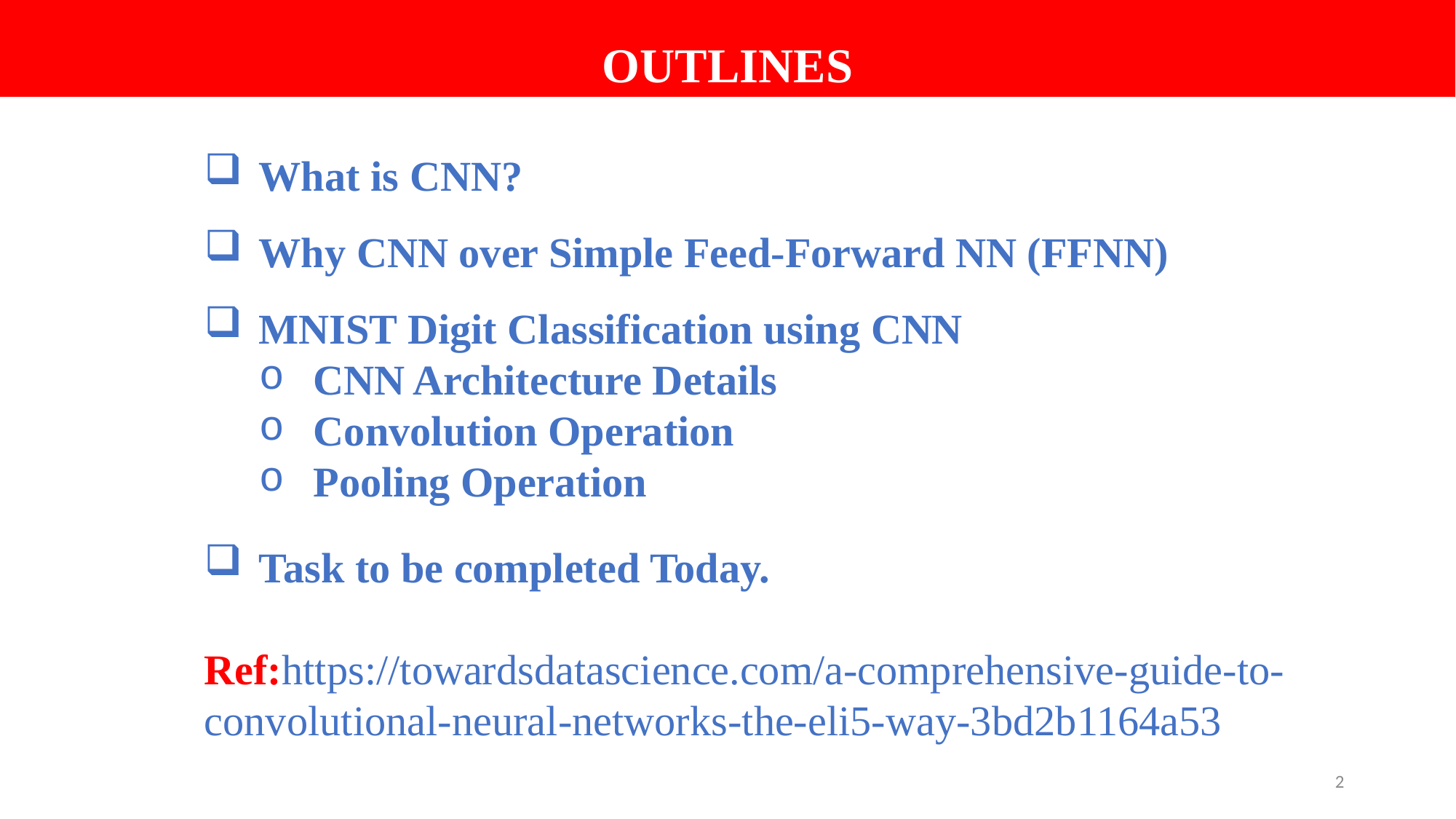

Outlines
What is CNN?
Why CNN over Simple Feed-Forward NN (FFNN)
MNIST Digit Classification using CNN
CNN Architecture Details
Convolution Operation
Pooling Operation
Task to be completed Today.

Ref:https://towardsdatascience.com/a-comprehensive-guide-to-convolutional-neural-networks-the-eli5-way-3bd2b1164a53
2